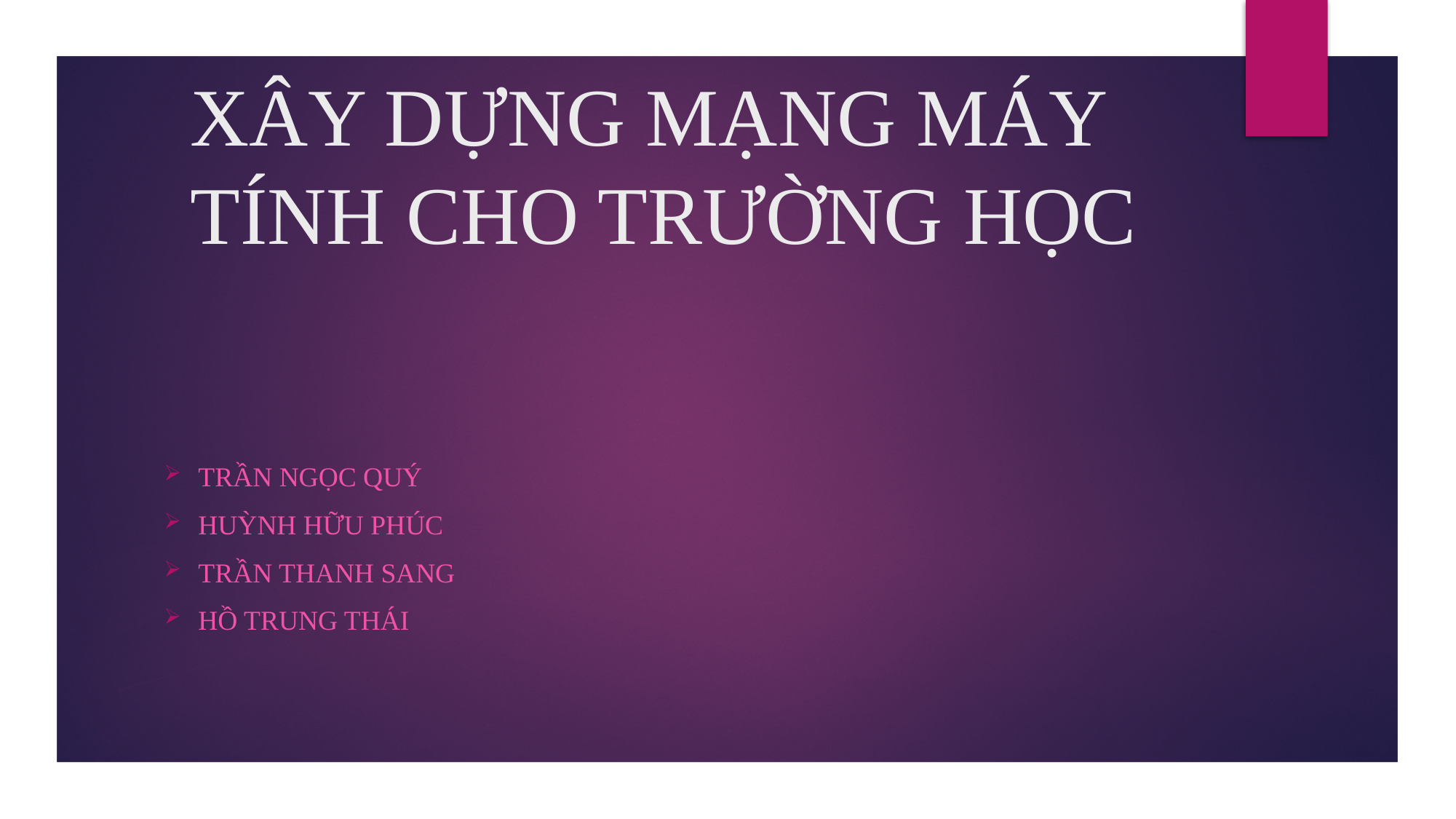

# XÂY DỰNG MẠNG MÁY TÍNH CHO TRƯỜNG HỌC
Trần ngọc quý
Huỳnh hữu phúc
Trần thanh sang
Hồ trung thái